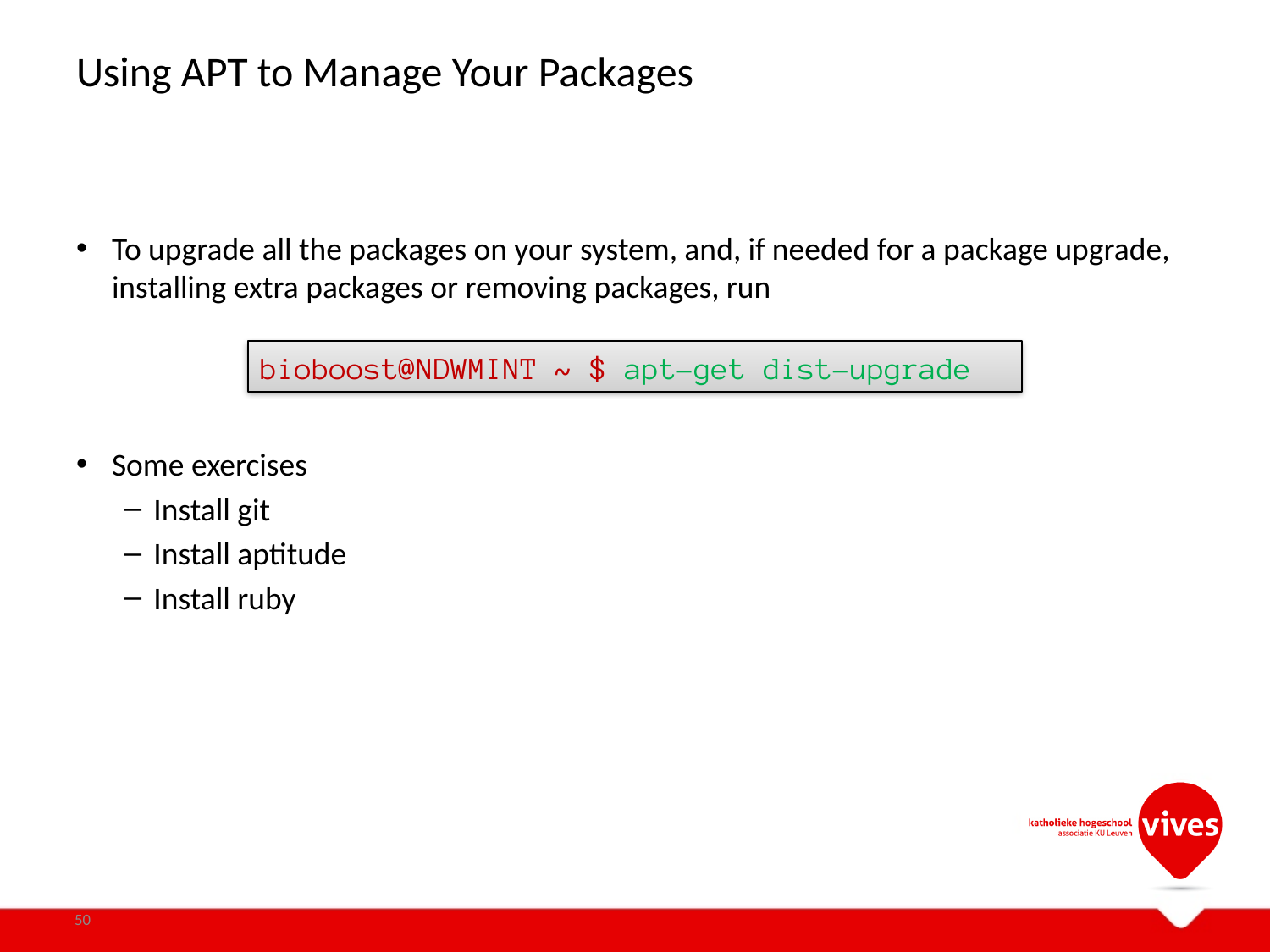

# Using APT to Manage Your Packages
To upgrade all the packages on your system, and, if needed for a package upgrade, installing extra packages or removing packages, run

Some exercises
Install git
Install aptitude
Install ruby
bioboost@NDWMINT ~ $ apt-get dist-upgrade
50